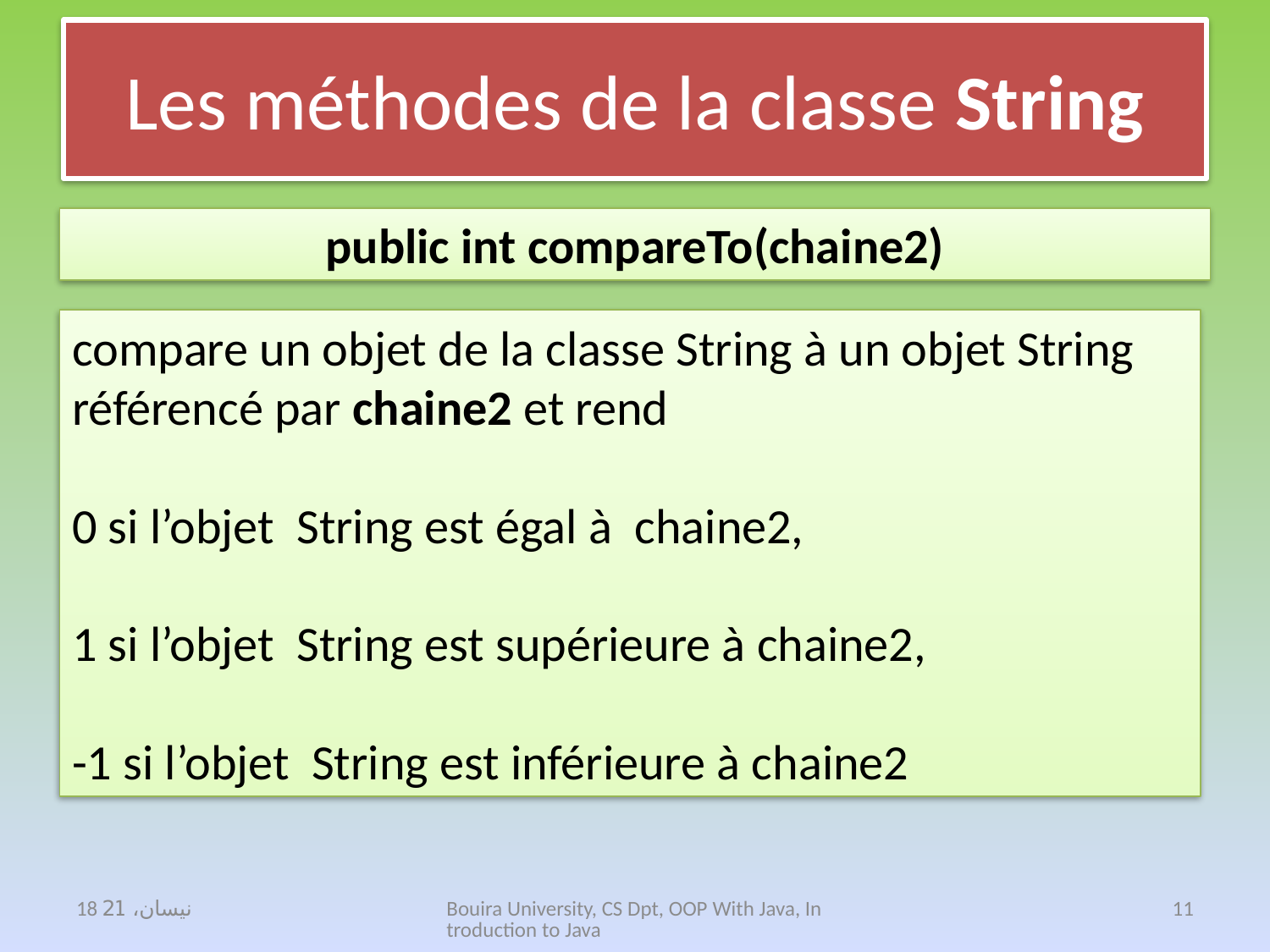

# Les méthodes de la classe String
public int compareTo(chaine2)
compare un objet de la classe String à un objet String référencé par chaine2 et rend

0 si l’objet  String est égal à  chaine2,

1 si l’objet  String est supérieure à chaine2,

-1 si l’objet  String est inférieure à chaine2
18 نيسان، 21
Bouira University, CS Dpt, OOP With Java, Introduction to Java
11